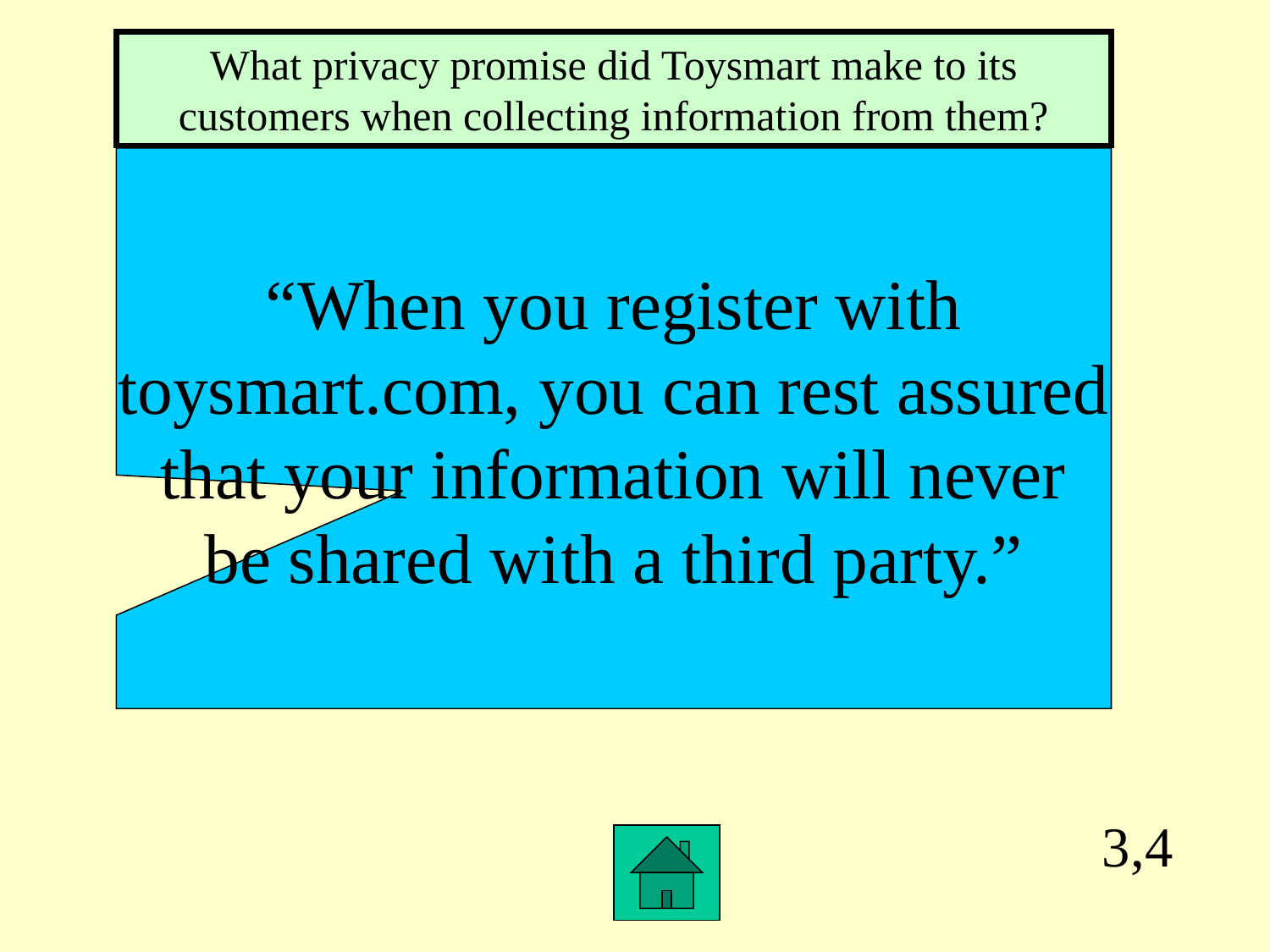

What privacy promise did Toysmart make to its customers when collecting information from them?
“When you register with
toysmart.com, you can rest assured
that your information will never
be shared with a third party.”
3,4